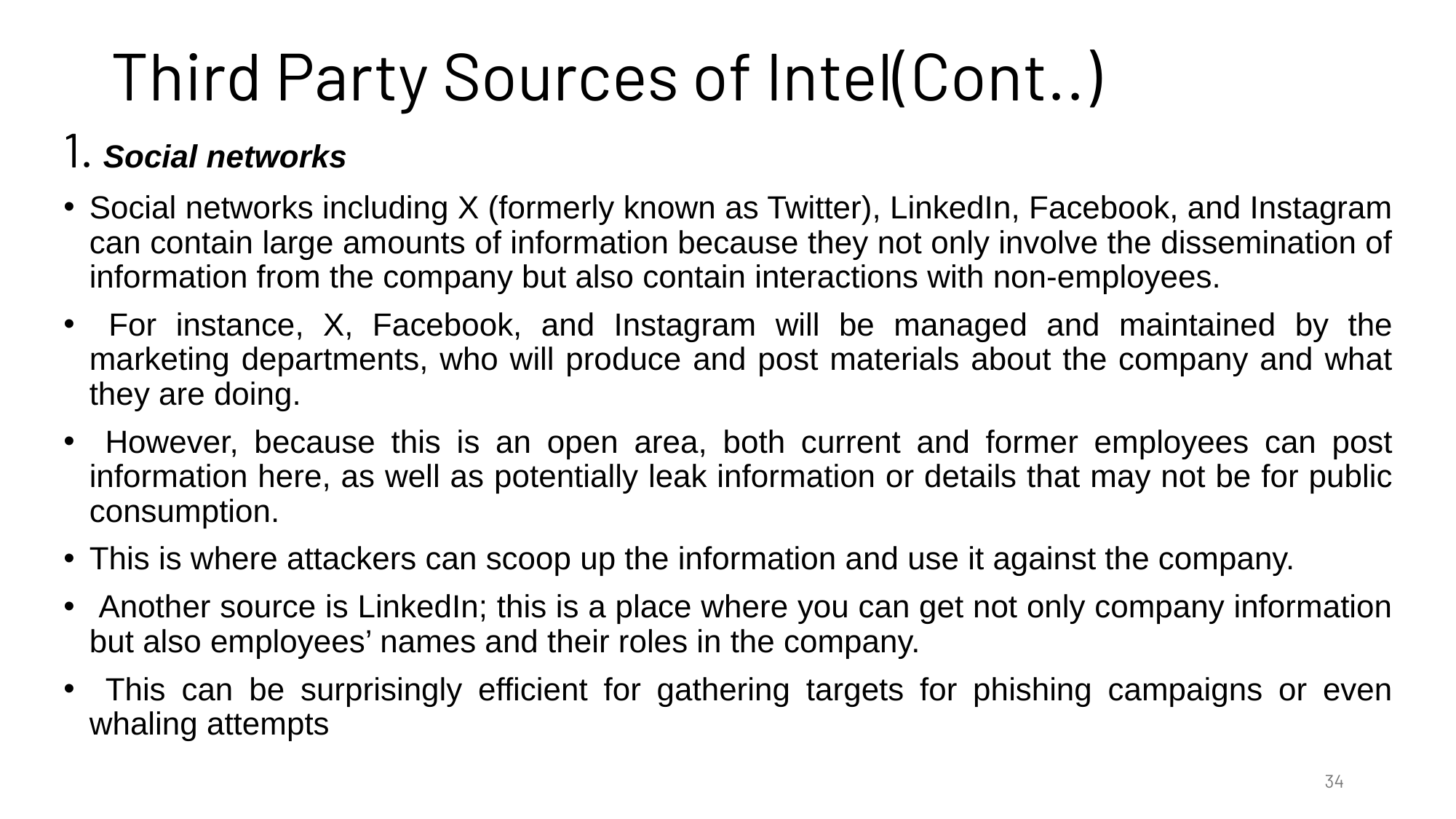

# Third Party Sources of Intel(Cont..)
1. Social networks
Social networks including X (formerly known as Twitter), LinkedIn, Facebook, and Instagram can contain large amounts of information because they not only involve the dissemination of information from the company but also contain interactions with non-employees.
 For instance, X, Facebook, and Instagram will be managed and maintained by the marketing departments, who will produce and post materials about the company and what they are doing.
 However, because this is an open area, both current and former employees can post information here, as well as potentially leak information or details that may not be for public consumption.
This is where attackers can scoop up the information and use it against the company.
 Another source is LinkedIn; this is a place where you can get not only company information but also employees’ names and their roles in the company.
 This can be surprisingly efficient for gathering targets for phishing campaigns or even whaling attempts
34